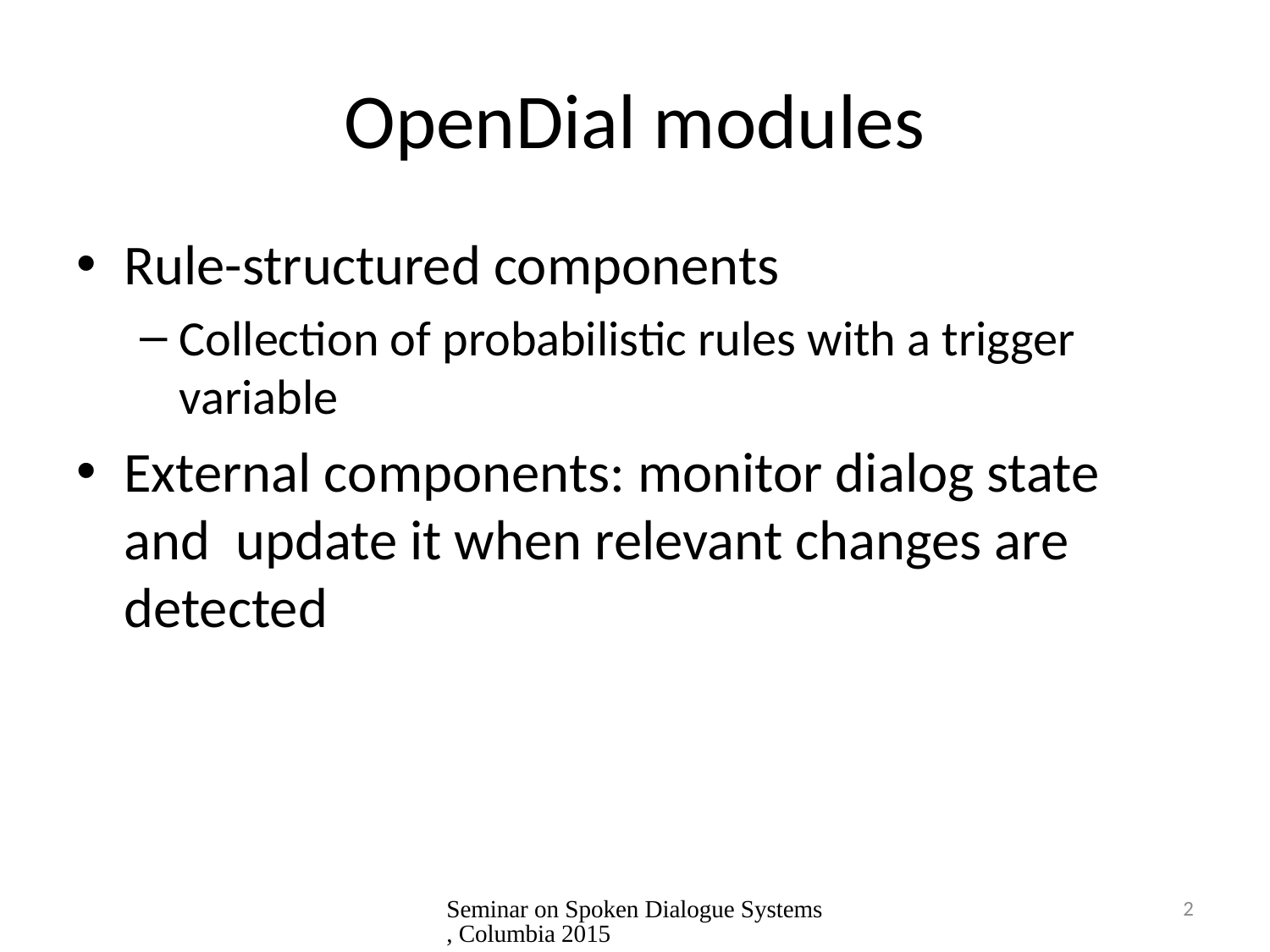

# OpenDial modules
Rule-structured components
Collection of probabilistic rules with a trigger variable
External components: monitor dialog state and  update it when relevant changes are detected
Seminar on Spoken Dialogue Systems, Columbia 2015
2